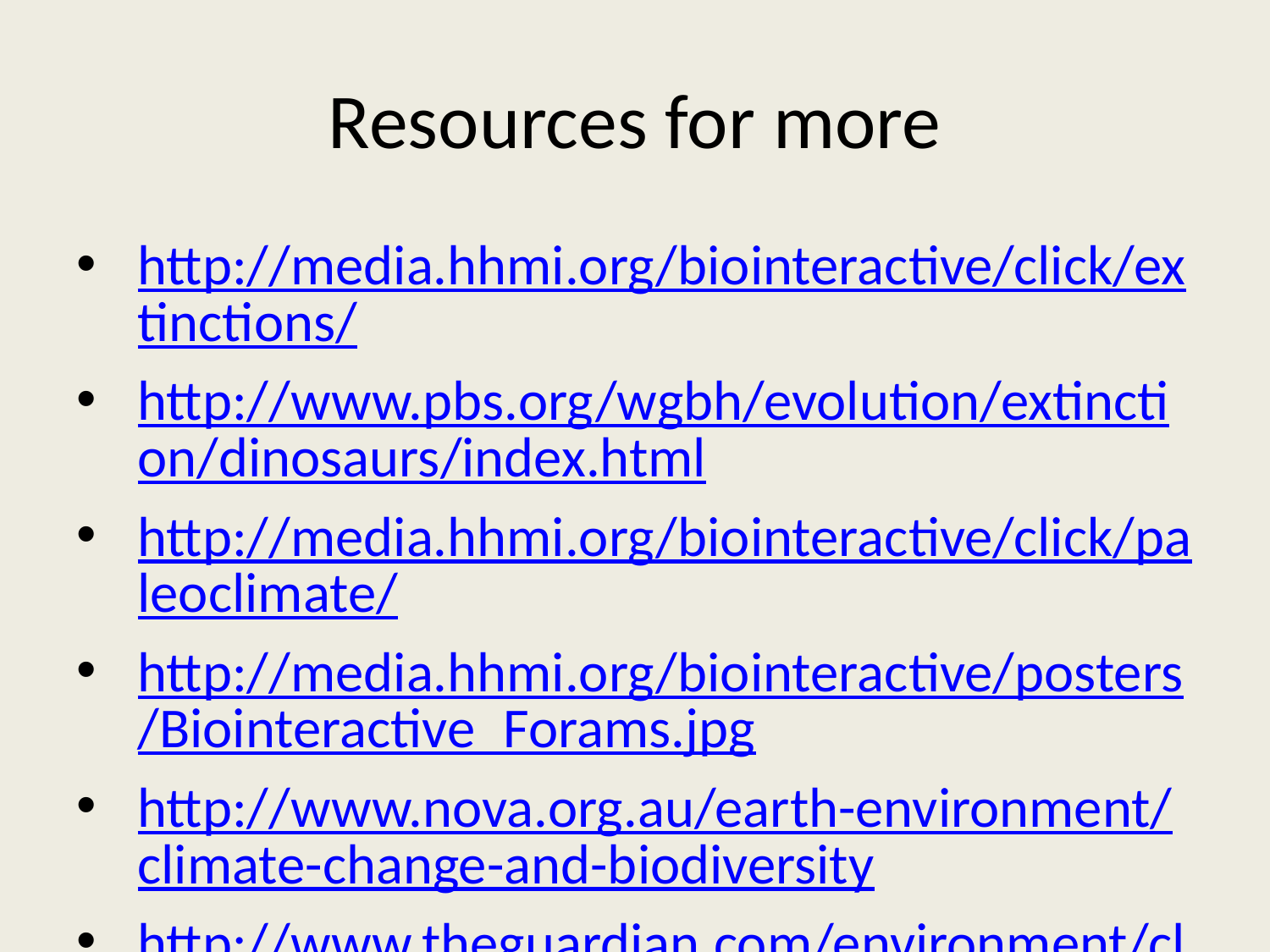

# Resources for more
http://media.hhmi.org/biointeractive/click/extinctions/
http://www.pbs.org/wgbh/evolution/extinction/dinosaurs/index.html
http://media.hhmi.org/biointeractive/click/paleoclimate/
http://media.hhmi.org/biointeractive/posters/Biointeractive_Forams.jpg
http://www.nova.org.au/earth-environment/climate-change-and-biodiversity
http://www.theguardian.com/environment/climate-consensus-97-per-cent/2015/oct/13/methane-release-from-melting-permafrost-could-trigger-dangerous-global-warming